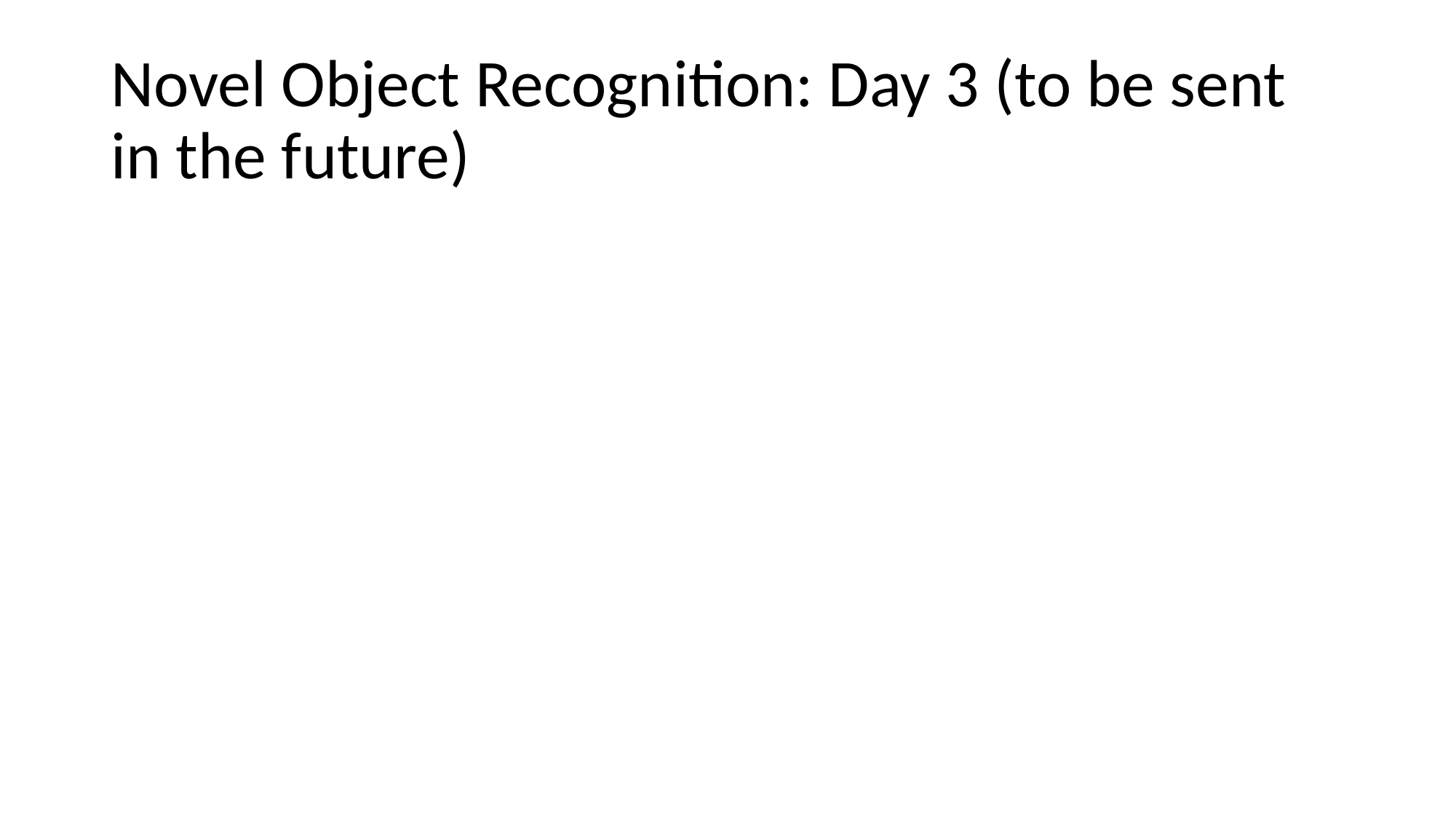

Novel Object Recognition: Day 3 (to be sent in the future)